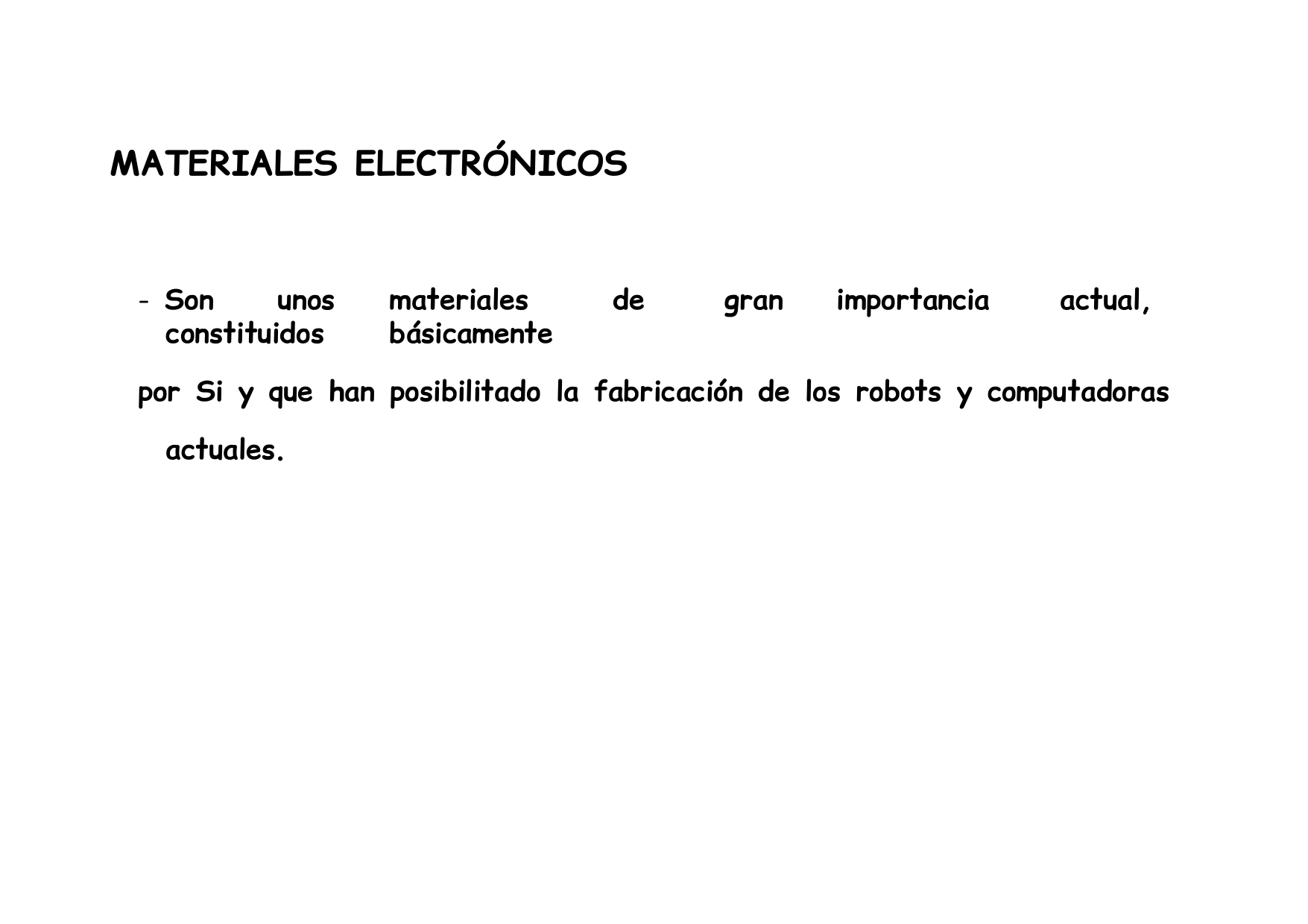

MATERIALES  ELECTRÓNICOS
-  Son	unos	materiales	de	gran	importancia	actual,	constituidos	básicamente
por  Si  y  que  han  posibilitado  la  fabricación  de  los  robots  y  computadoras actuales.